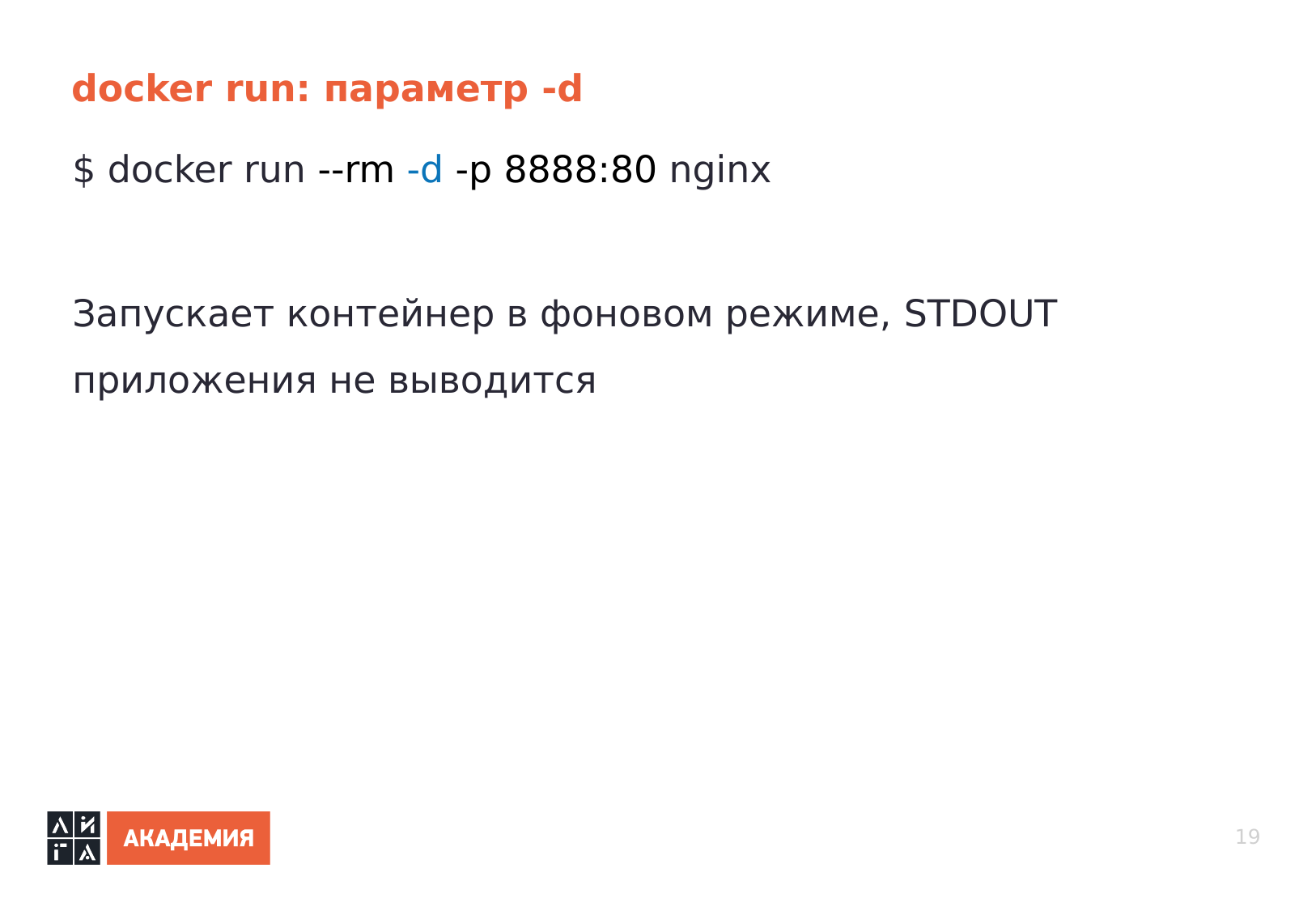

docker run: параметр -d
$ docker run --rm -d -p 8888:80 nginx

Запускает контейнер в фоновом режиме, STDOUT приложения не выводится
19